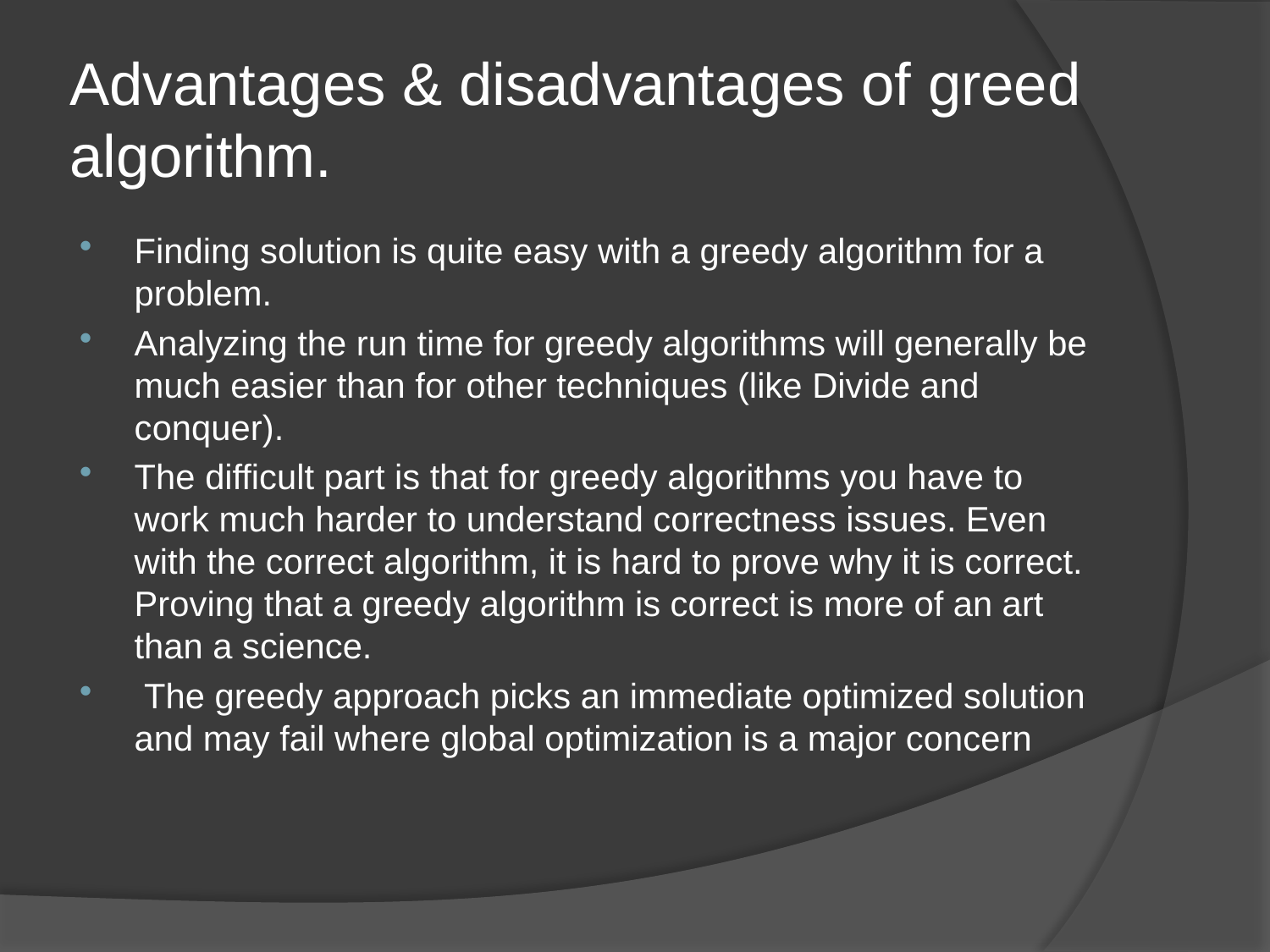

# Advantages & disadvantages of greed algorithm.
Finding solution is quite easy with a greedy algorithm for a problem.
Analyzing the run time for greedy algorithms will generally be much easier than for other techniques (like Divide and conquer).
The difficult part is that for greedy algorithms you have to work much harder to understand correctness issues. Even with the correct algorithm, it is hard to prove why it is correct. Proving that a greedy algorithm is correct is more of an art than a science.
 The greedy approach picks an immediate optimized solution and may fail where global optimization is a major concern